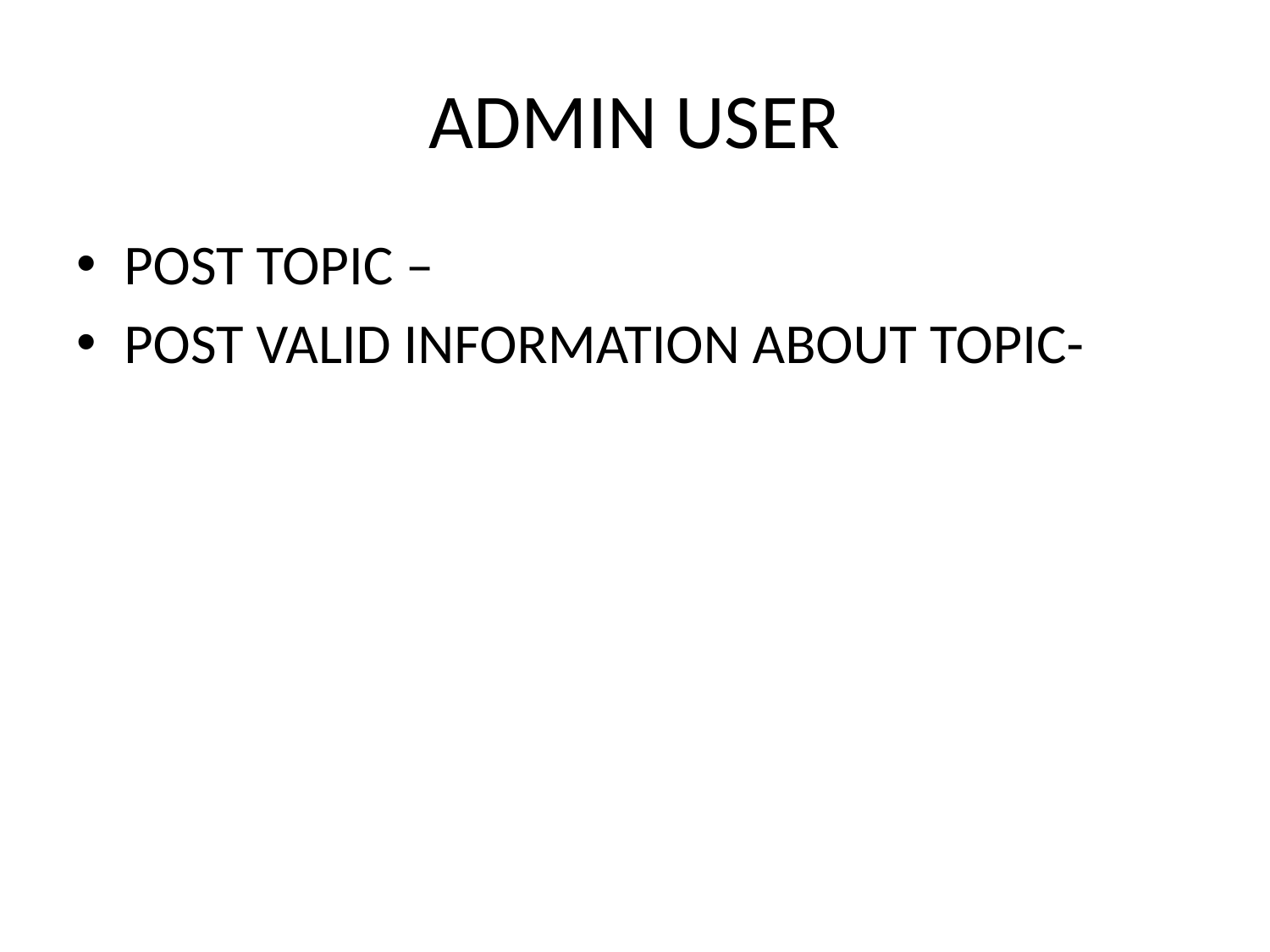

# ADMIN USER
POST TOPIC –
POST VALID INFORMATION ABOUT TOPIC-